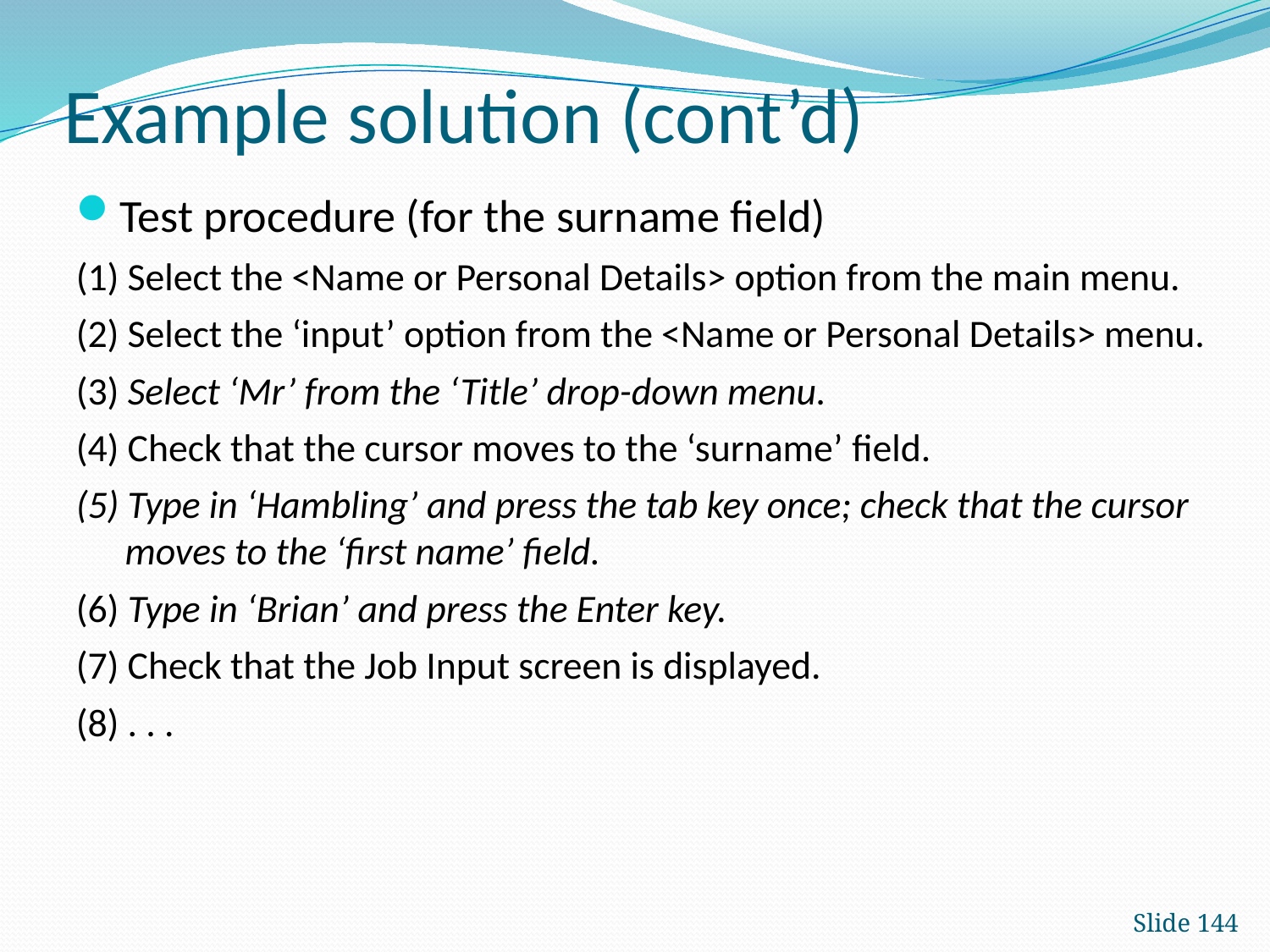

# Example solution (cont’d)
Test procedure (for the surname field)
(1) Select the <Name or Personal Details> option from the main menu.
(2) Select the ‘input’ option from the <Name or Personal Details> menu.
(3) Select ‘Mr’ from the ‘Title’ drop-down menu.
(4) Check that the cursor moves to the ‘surname’ ﬁeld.
(5) Type in ‘Hambling’ and press the tab key once; check that the cursor moves to the ‘ﬁrst name’ ﬁeld.
(6) Type in ‘Brian’ and press the Enter key.
(7) Check that the Job Input screen is displayed.
(8) . . .
Slide 144